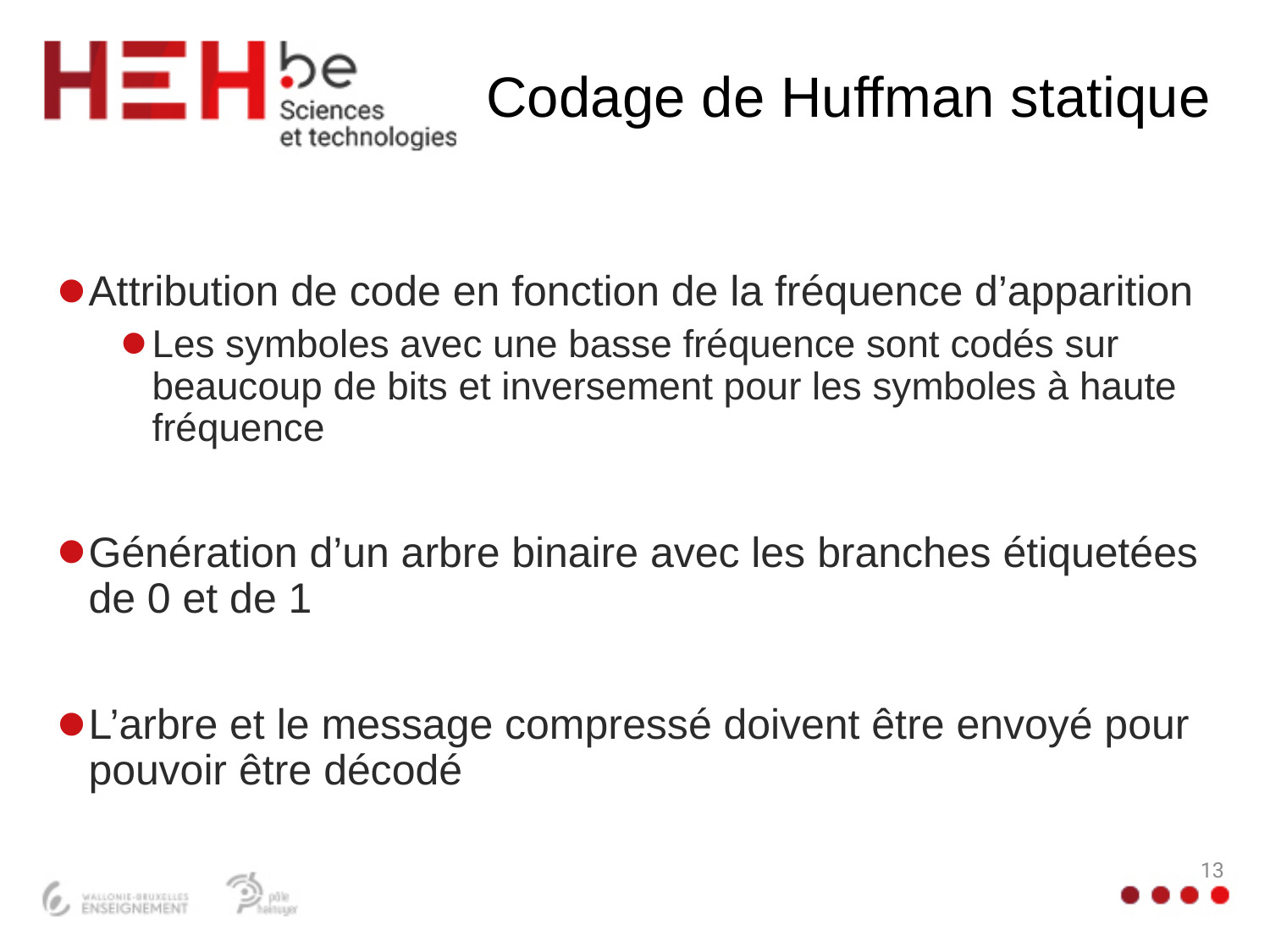

# Codage de Huffman statique
Attribution de code en fonction de la fréquence d’apparition
Les symboles avec une basse fréquence sont codés sur beaucoup de bits et inversement pour les symboles à haute fréquence

Génération d’un arbre binaire avec les branches étiquetées de 0 et de 1

L’arbre et le message compressé doivent être envoyé pour pouvoir être décodé

13